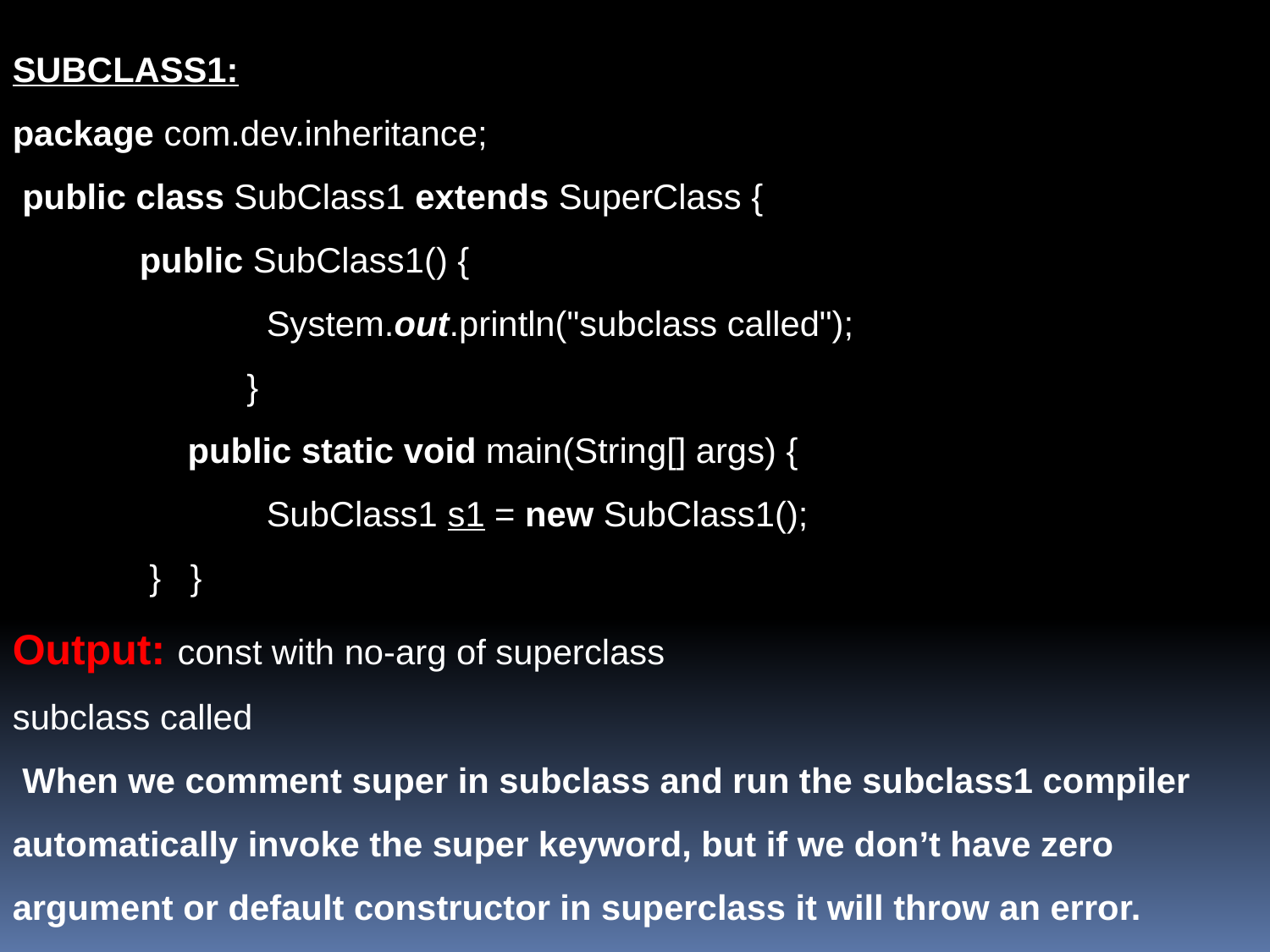

SUBCLASS1:
package com.dev.inheritance;
 public class SubClass1 extends SuperClass {
	public SubClass1() {
		System.out.println("subclass called");
	           }
                  public static void main(String[] args) {
		SubClass1 s1 = new SubClass1();
	 }   }
Output: const with no-arg of superclass
subclass called
 When we comment super in subclass and run the subclass1 compiler automatically invoke the super keyword, but if we don’t have zero argument or default constructor in superclass it will throw an error.